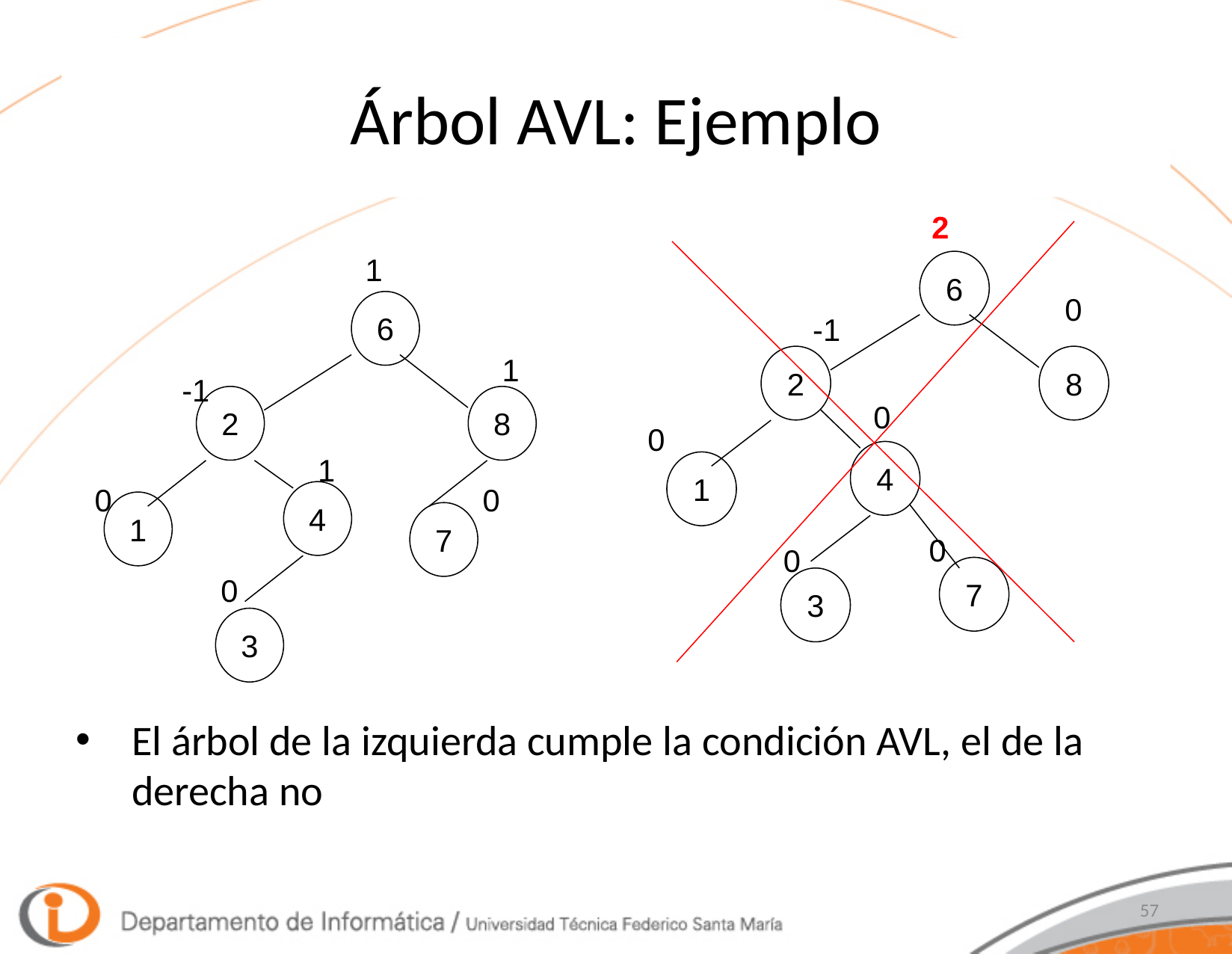

# Árbol AVL: Ejemplo
2

1
6

2
8

4
1

7
3
0
6

2
8

4
1
7

3
-1
1
-1
0
0
1
0
0

0
0
0
El árbol de la izquierda cumple la condición AVL, el de la derecha no
57